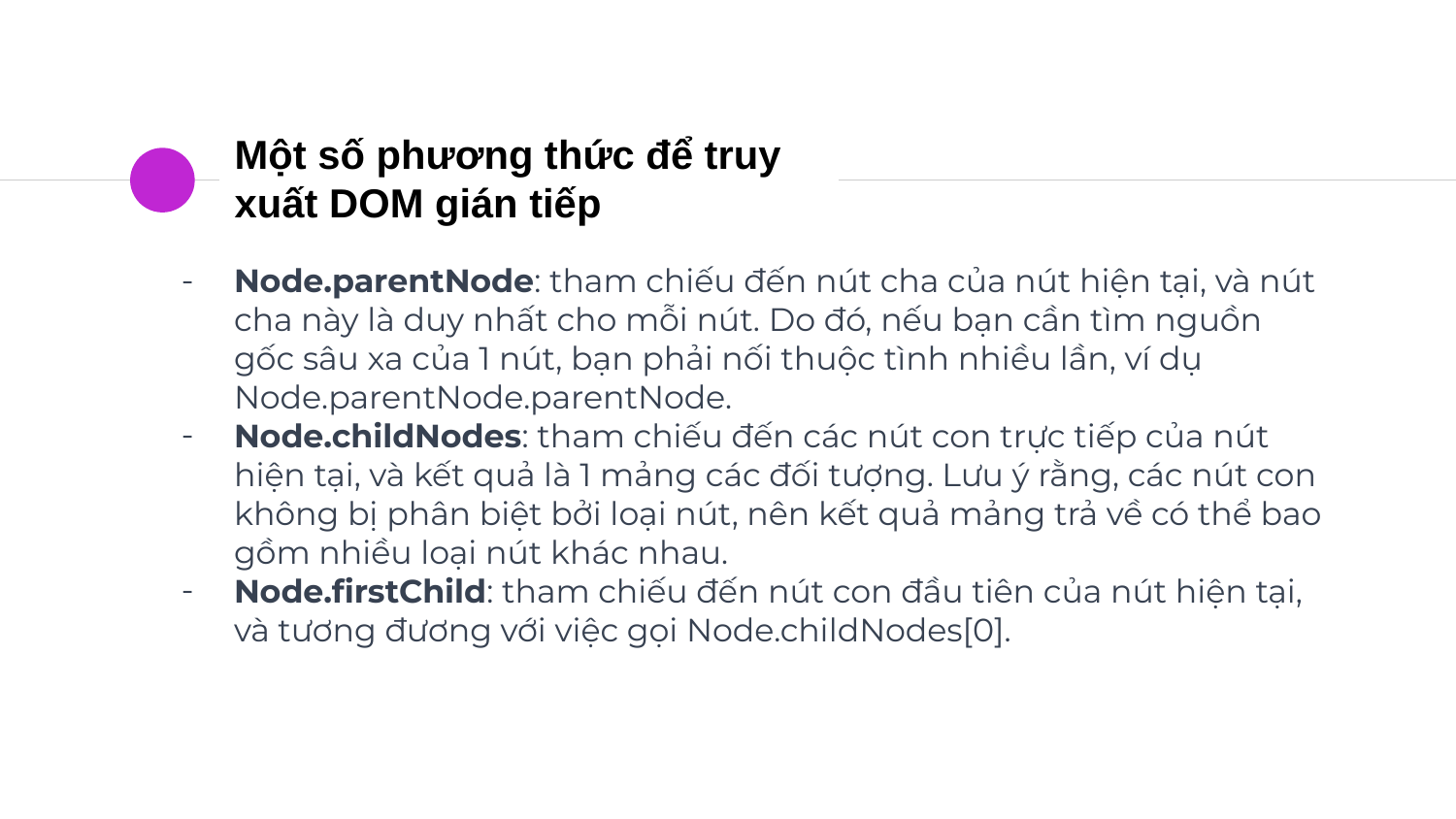

# Một số phương thức để truy xuất DOM gián tiếp
Node.parentNode: tham chiếu đến nút cha của nút hiện tại, và nút cha này là duy nhất cho mỗi nút. Do đó, nếu bạn cần tìm nguồn gốc sâu xa của 1 nút, bạn phải nối thuộc tình nhiều lần, ví dụ Node.parentNode.parentNode.
Node.childNodes: tham chiếu đến các nút con trực tiếp của nút hiện tại, và kết quả là 1 mảng các đối tượng. Lưu ý rằng, các nút con không bị phân biệt bởi loại nút, nên kết quả mảng trả về có thể bao gồm nhiều loại nút khác nhau.
Node.firstChild: tham chiếu đến nút con đầu tiên của nút hiện tại, và tương đương với việc gọi Node.childNodes[0].